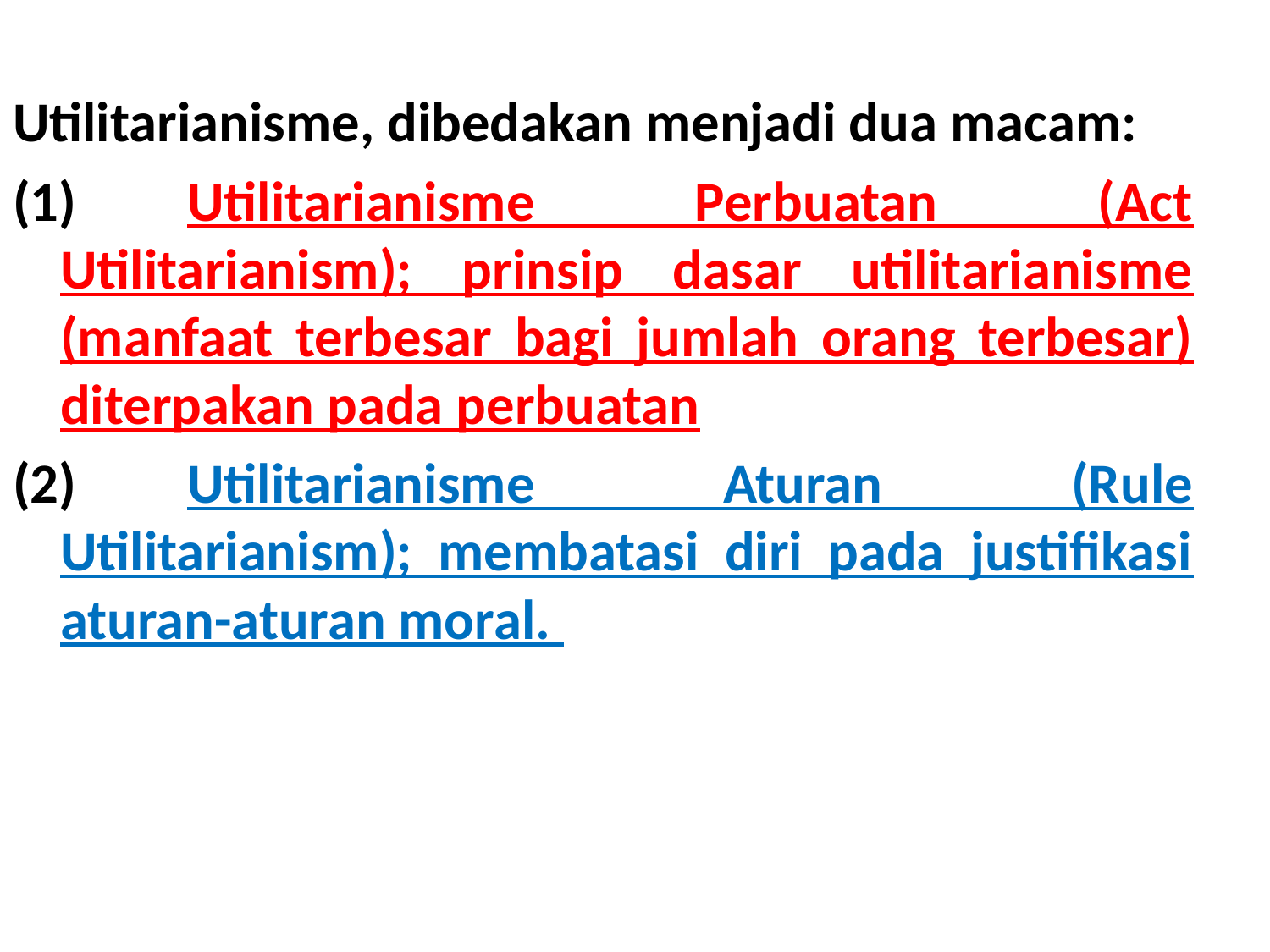

Utilitarianisme, dibedakan menjadi dua macam:
(1)	Utilitarianisme Perbuatan (Act Utilitarianism); prinsip dasar utilitarianisme (manfaat terbesar bagi jumlah orang terbesar) diterpakan pada perbuatan
(2)	Utilitarianisme Aturan (Rule Utilitarianism); membatasi diri pada justifikasi aturan-aturan moral.